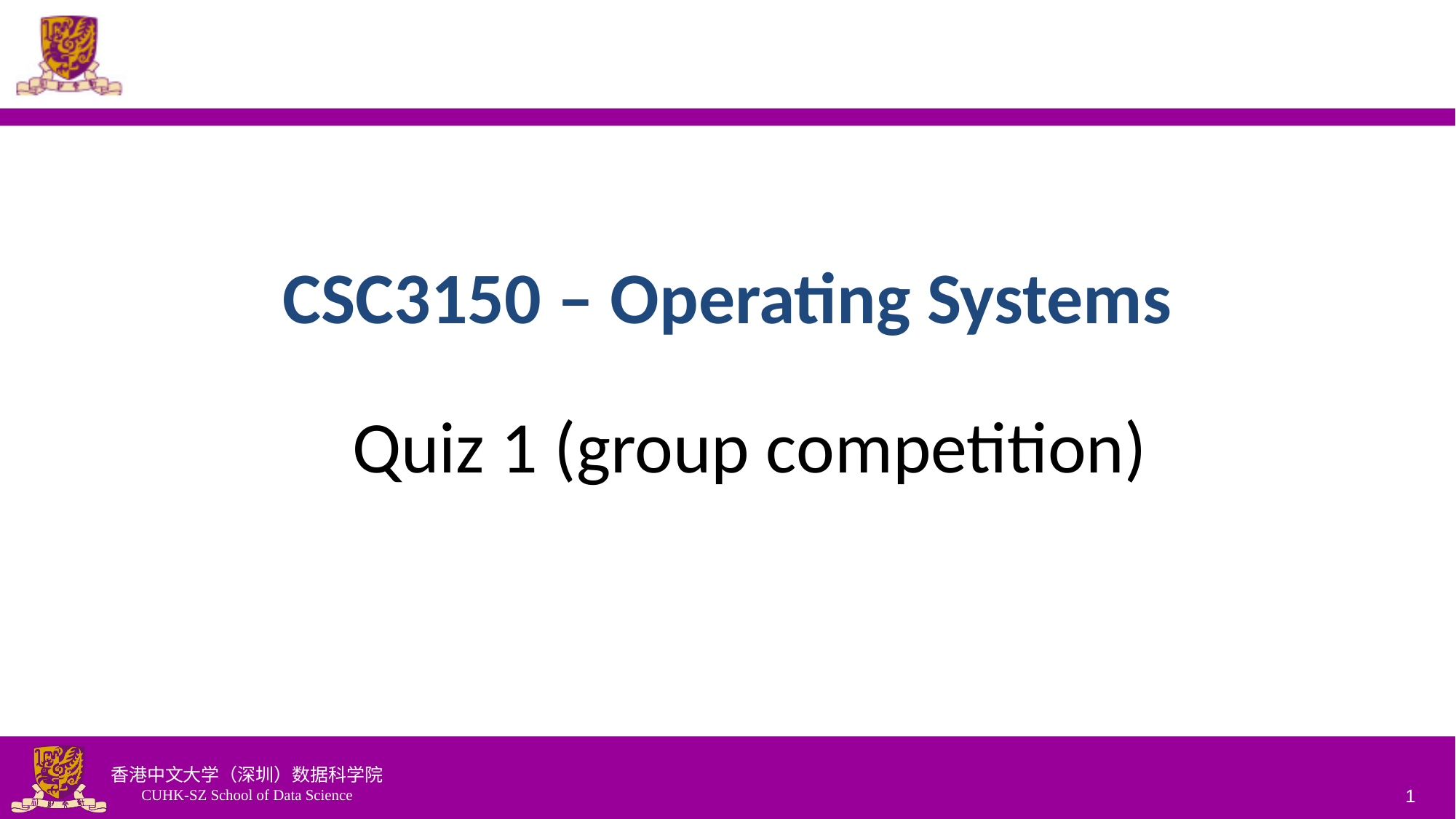

# CSC3150 – Operating Systems
Quiz 1 (group competition)
1